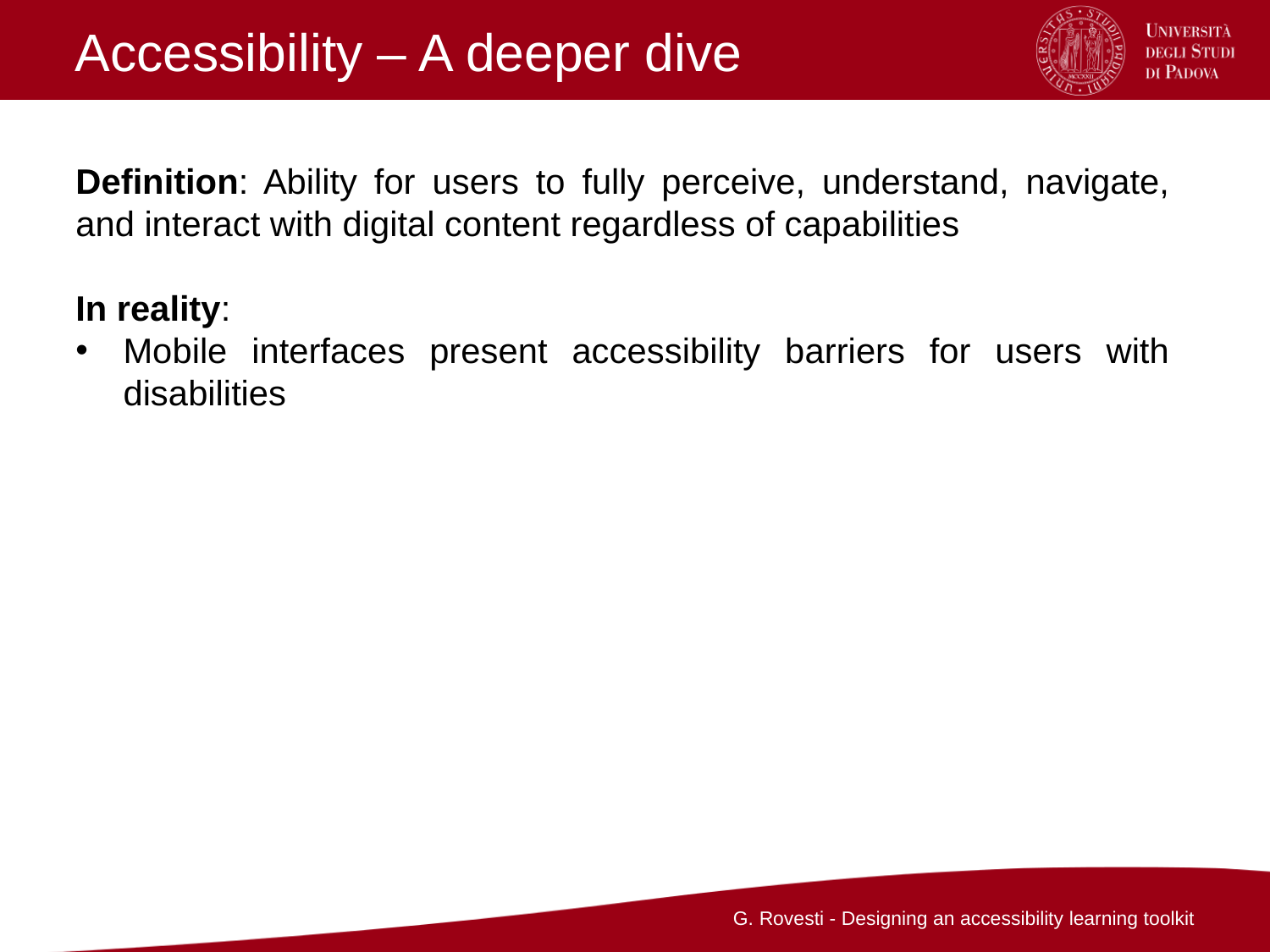

Accessibility – A deeper dive
Definition: Ability for users to fully perceive, understand, navigate, and interact with digital content regardless of capabilities

In reality:
Mobile interfaces present accessibility barriers for users with disabilities

G. Rovesti - Designing an accessibility learning toolkit